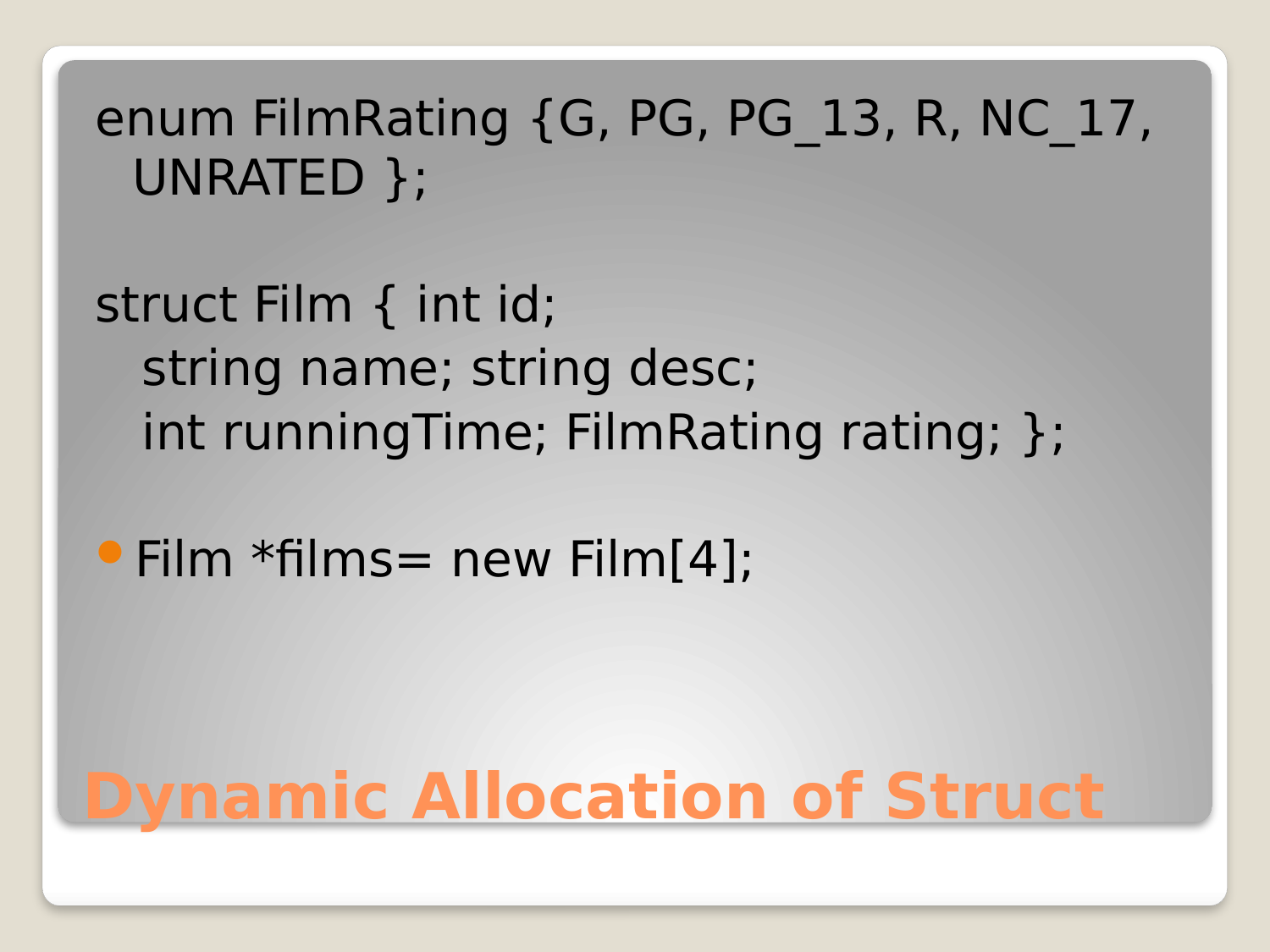

enum FilmRating {G, PG, PG_13, R, NC_17, UNRATED };

struct Film { int id;
   string name; string desc;
   int runningTime; FilmRating rating; };

Film *films= new Film[4];
# Dynamic Allocation of Struct